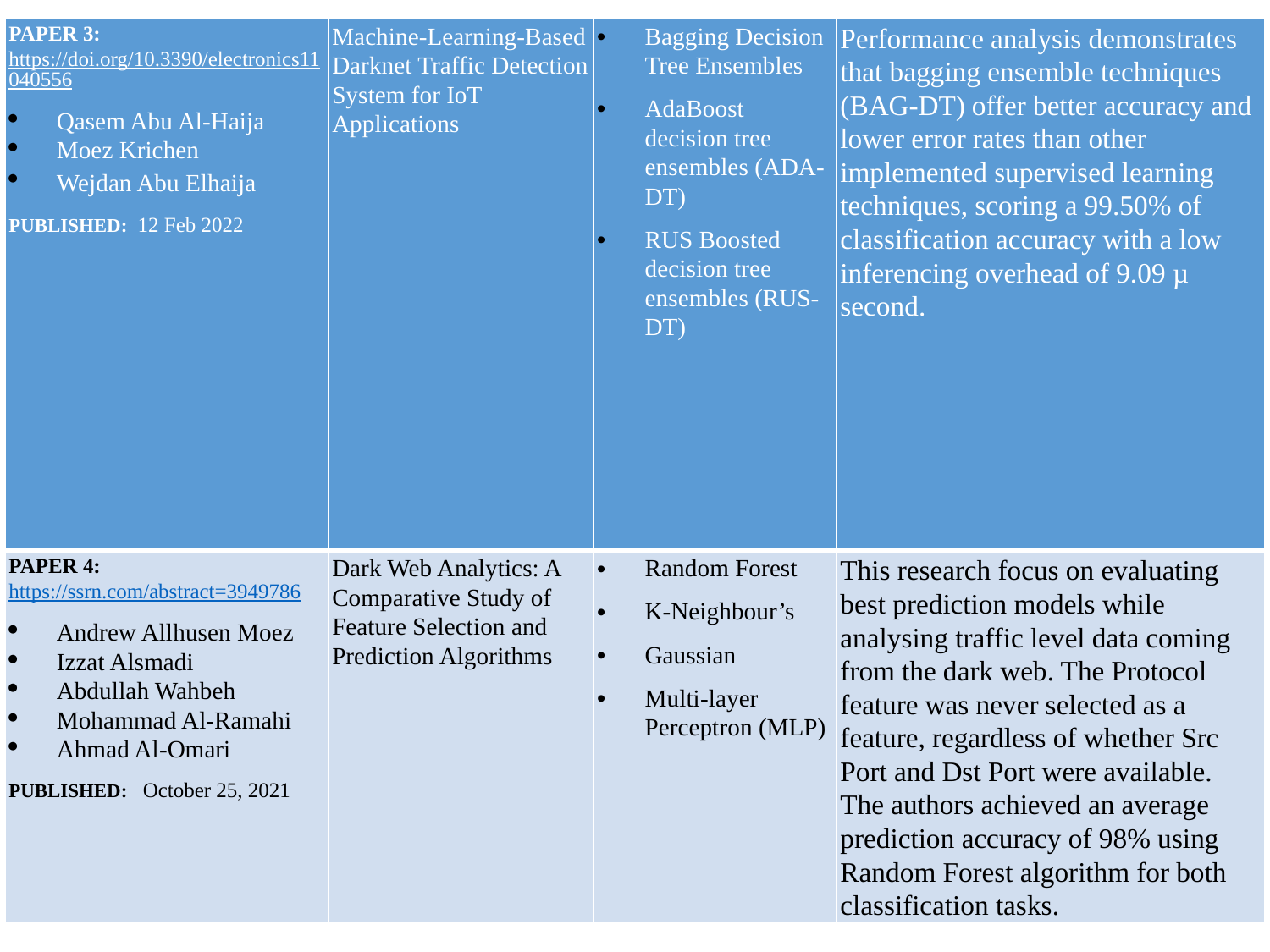

| PAPER 3: https://doi.org/10.3390/electronics11040556 Qasem Abu Al-Haija Moez Krichen Wejdan Abu Elhaija PUBLISHED: 12 Feb 2022 | Machine-Learning-Based Darknet Traffic Detection System for IoT Applications | Bagging Decision Tree Ensembles AdaBoost decision tree ensembles (ADA-DT) RUS Boosted decision tree ensembles (RUS-DT) | Performance analysis demonstrates that bagging ensemble techniques (BAG-DT) offer better accuracy and lower error rates than other implemented supervised learning techniques, scoring a 99.50% of classification accuracy with a low inferencing overhead of 9.09 µ second. |
| --- | --- | --- | --- |
| PAPER 4: https://ssrn.com/abstract=3949786 Andrew Allhusen Moez Izzat Alsmadi Abdullah Wahbeh Mohammad Al-Ramahi Ahmad Al-Omari PUBLISHED: October 25, 2021 | Dark Web Analytics: A Comparative Study of Feature Selection and Prediction Algorithms | Random Forest K-Neighbour’s Gaussian Multi-layer Perceptron (MLP) | This research focus on evaluating best prediction models while analysing traffic level data coming from the dark web. The Protocol feature was never selected as a feature, regardless of whether Src Port and Dst Port were available. The authors achieved an average prediction accuracy of 98% using Random Forest algorithm for both classification tasks. |
4